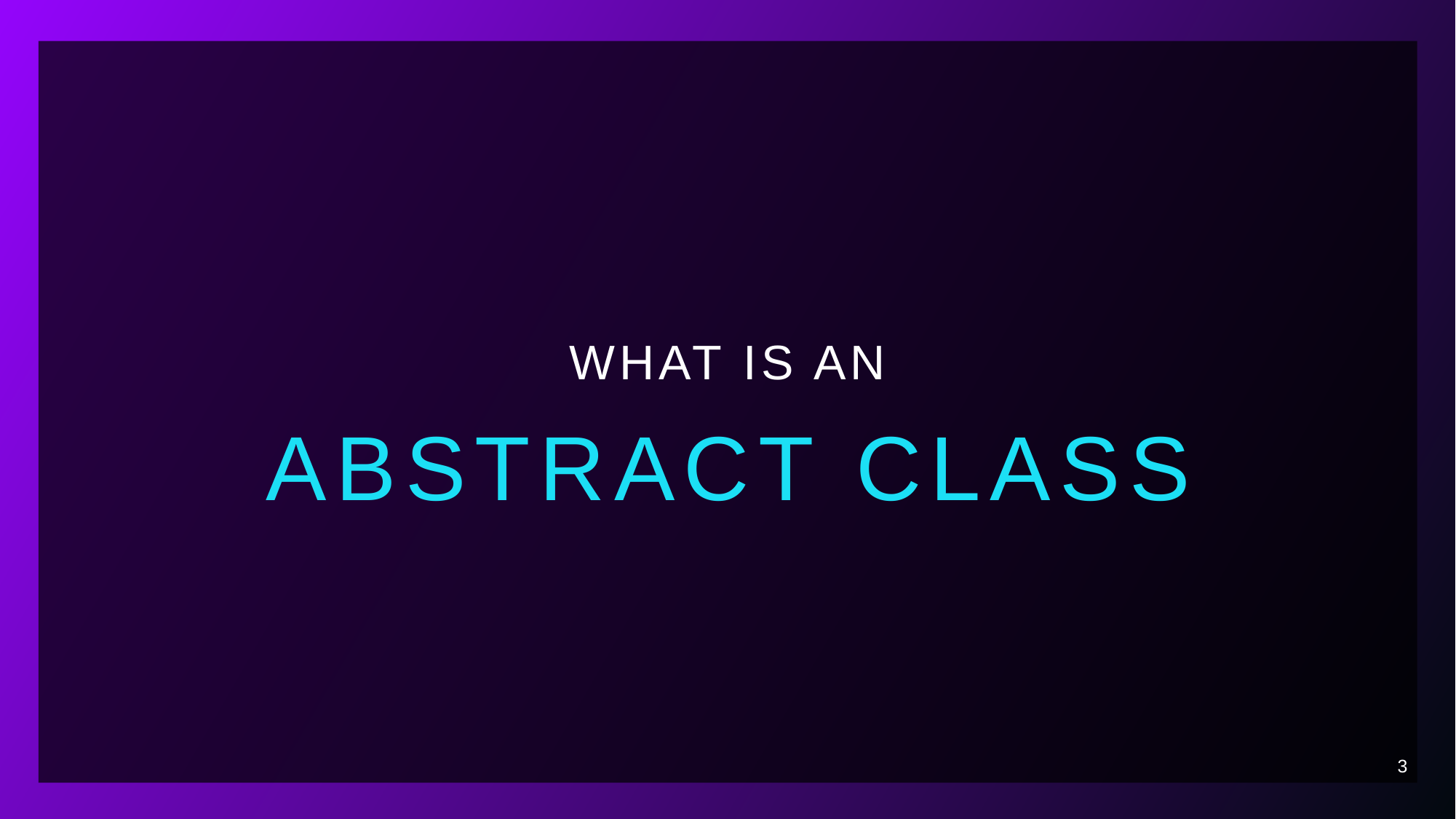

# What is an
Abstract class
3